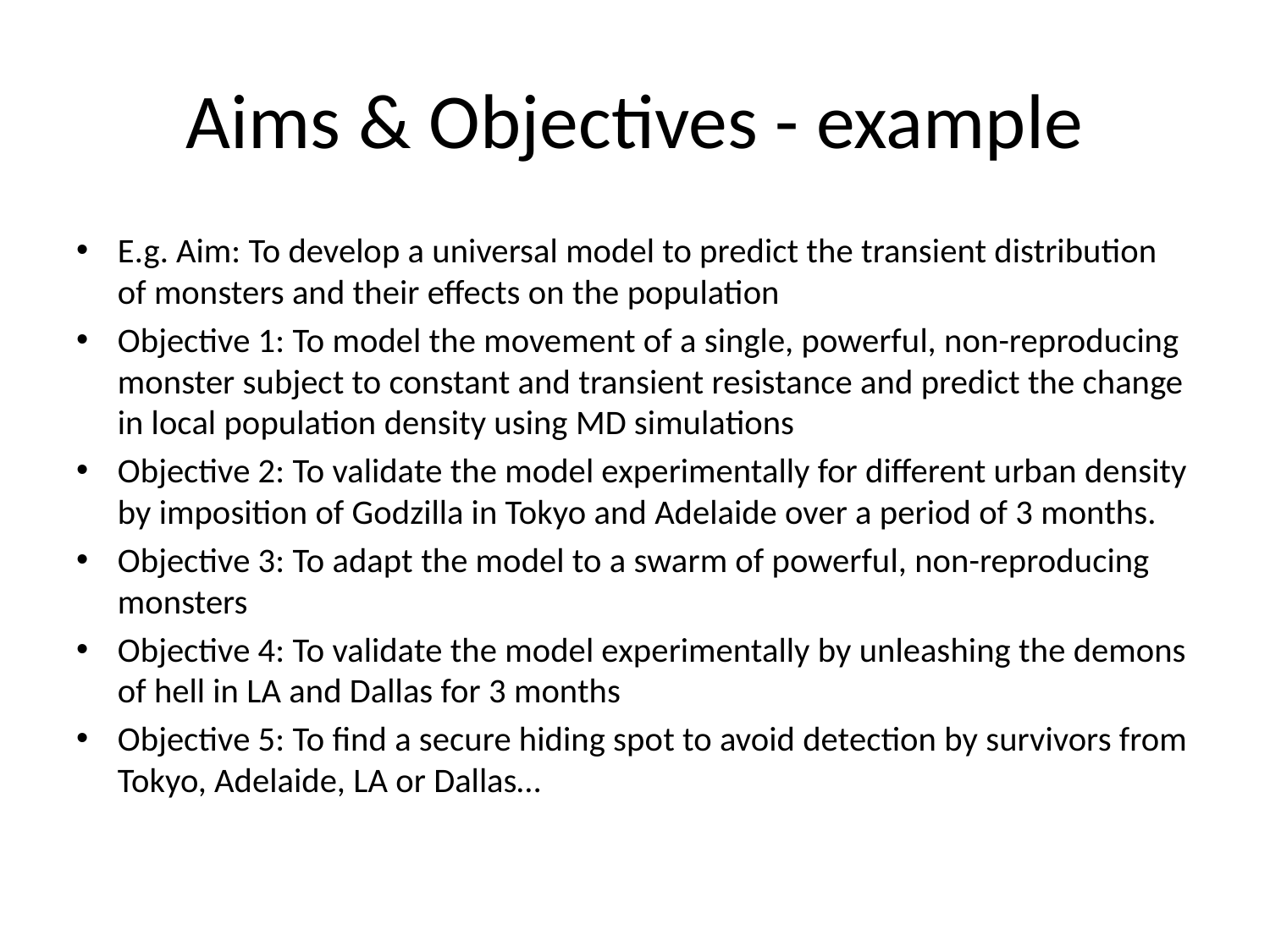

# Aims & Objectives - example
E.g. Aim: To develop a universal model to predict the transient distribution of monsters and their effects on the population
Objective 1: To model the movement of a single, powerful, non-reproducing monster subject to constant and transient resistance and predict the change in local population density using MD simulations
Objective 2: To validate the model experimentally for different urban density by imposition of Godzilla in Tokyo and Adelaide over a period of 3 months.
Objective 3: To adapt the model to a swarm of powerful, non-reproducing monsters
Objective 4: To validate the model experimentally by unleashing the demons of hell in LA and Dallas for 3 months
Objective 5: To find a secure hiding spot to avoid detection by survivors from Tokyo, Adelaide, LA or Dallas…